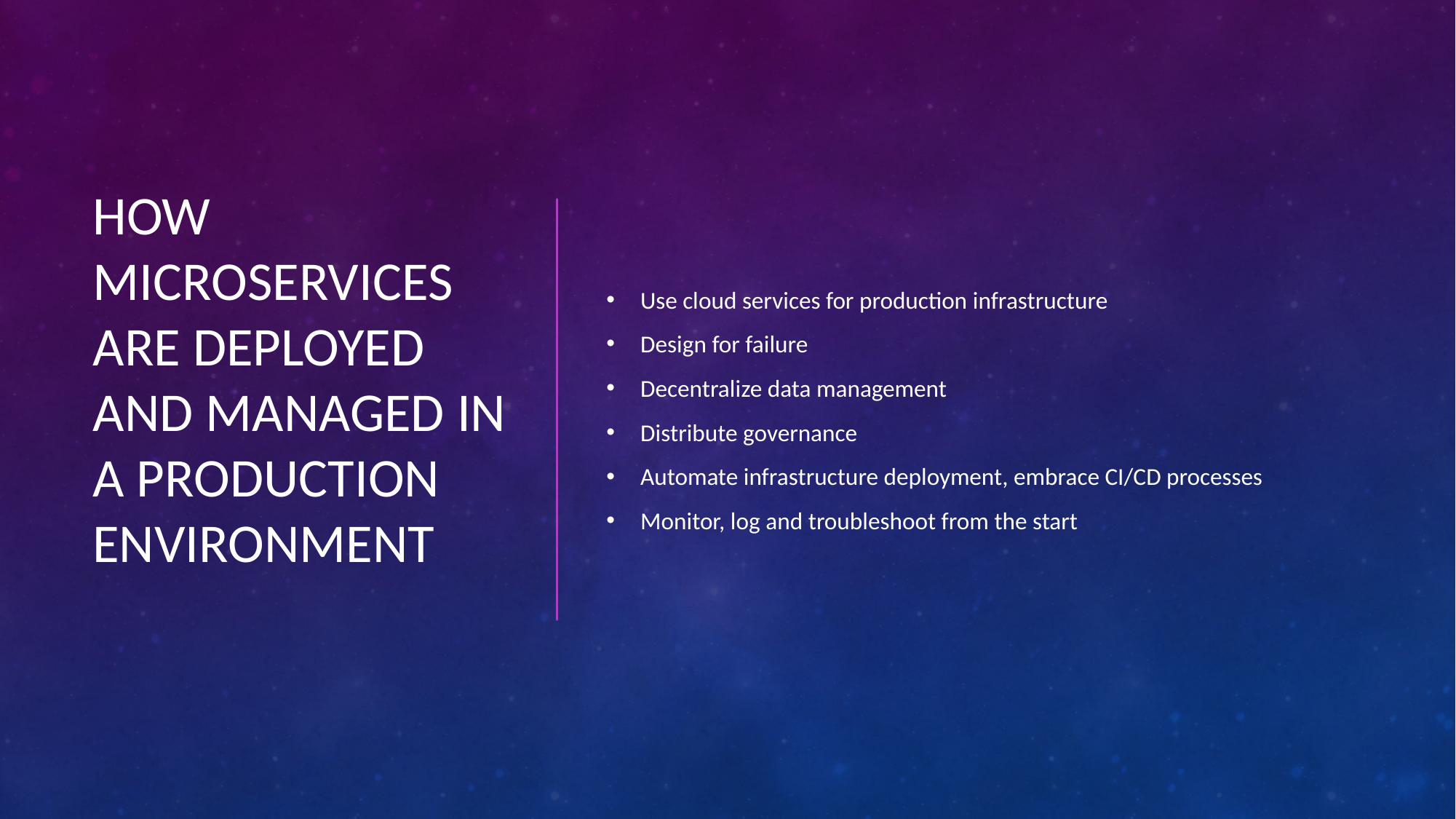

# How microservices are deployed and managed in a production environment

Use cloud services for production infrastructure
Design for failure
Decentralize data management
Distribute governance
Automate infrastructure deployment, embrace CI/CD processes
Monitor, log and troubleshoot from the start